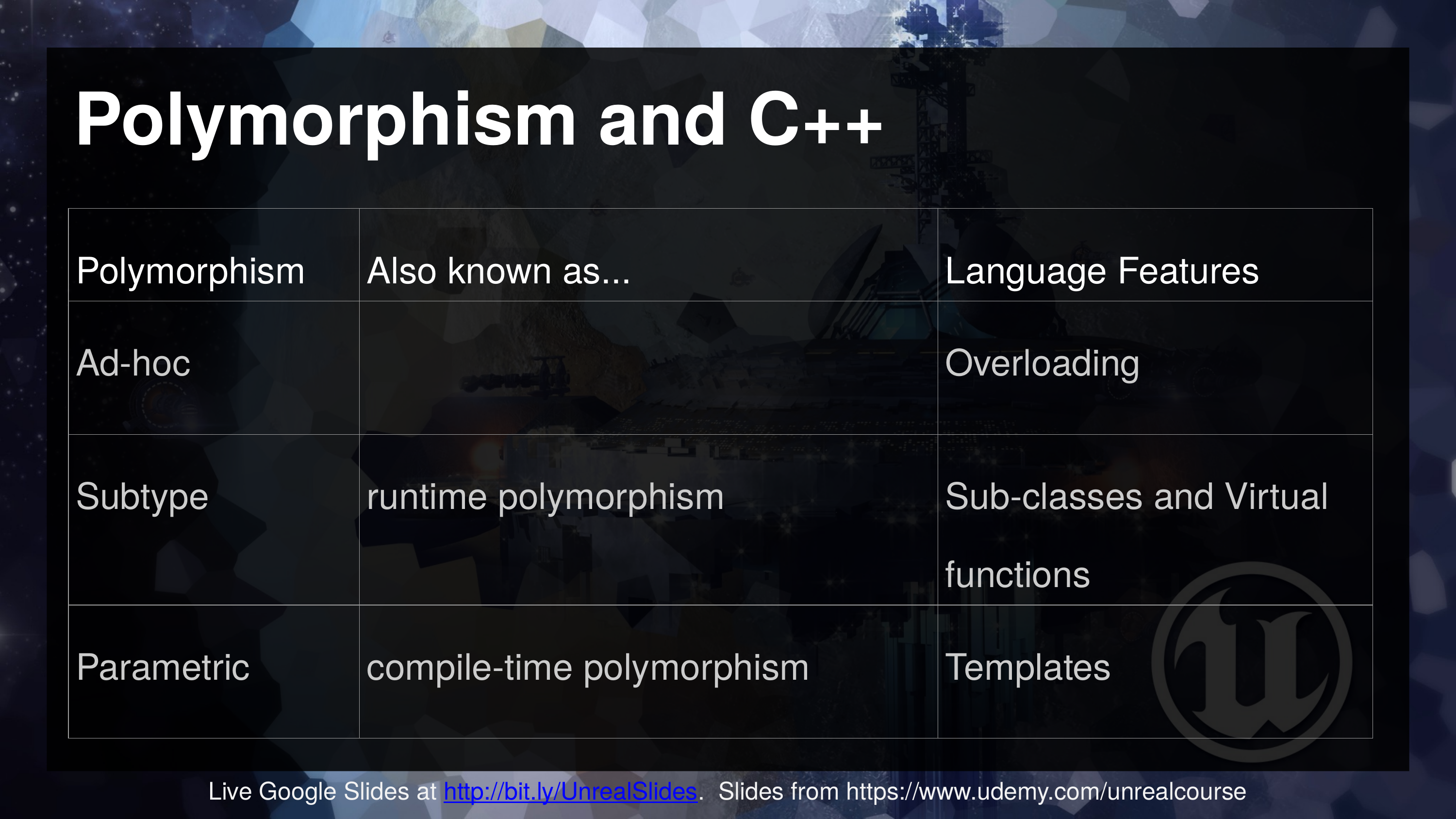

# Polymorphism and C++
| Polymorphism | Also known as... | Language Features |
| --- | --- | --- |
| Ad-hoc |  | Overloading |
| Subtype | runtime polymorphism | Sub-classes and Virtual functions |
| Parametric | compile-time polymorphism | Templates |